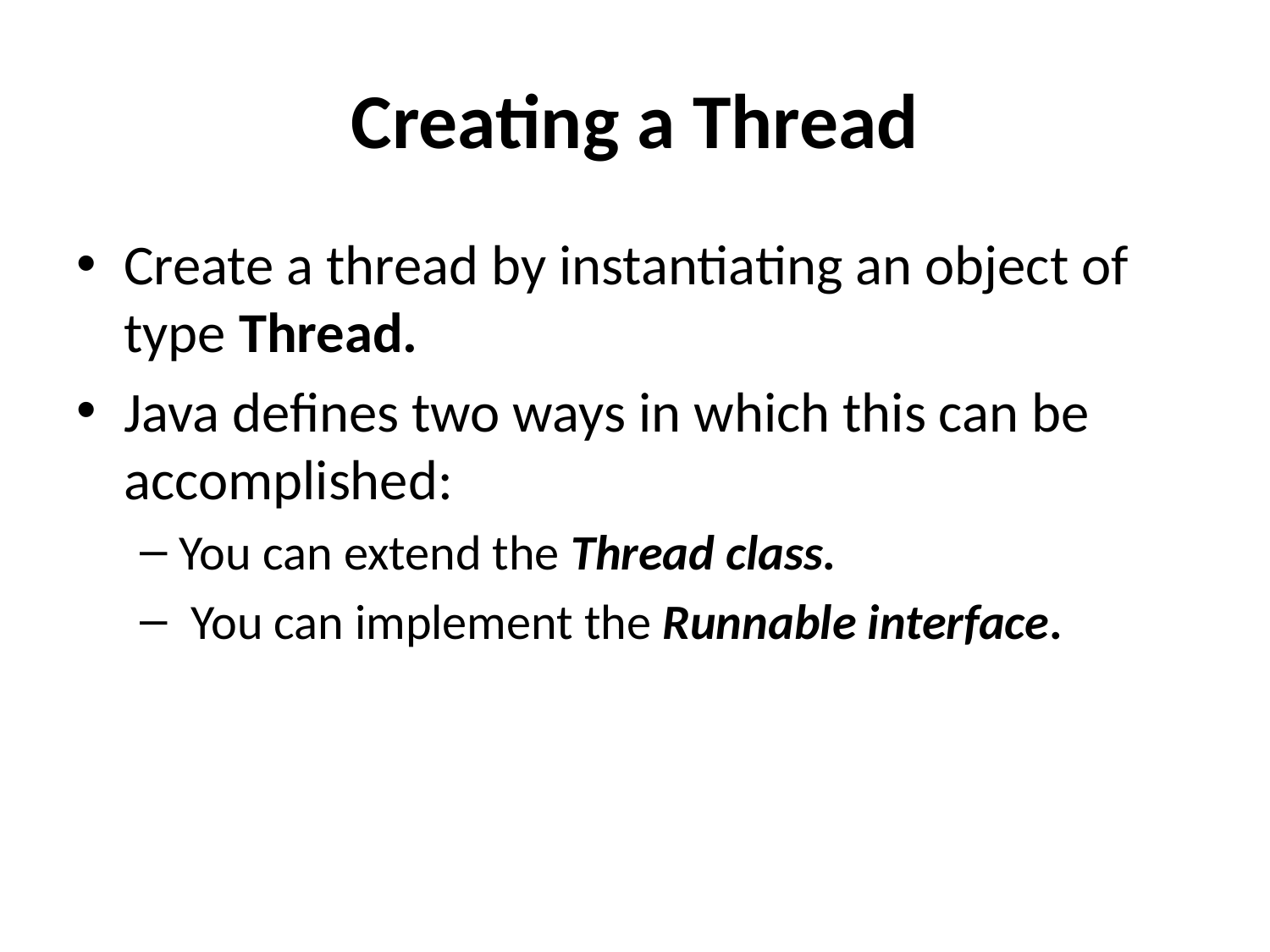

# Creating a Thread
Create a thread by instantiating an object of type Thread.
Java defines two ways in which this can be accomplished:
You can extend the Thread class.
 You can implement the Runnable interface.